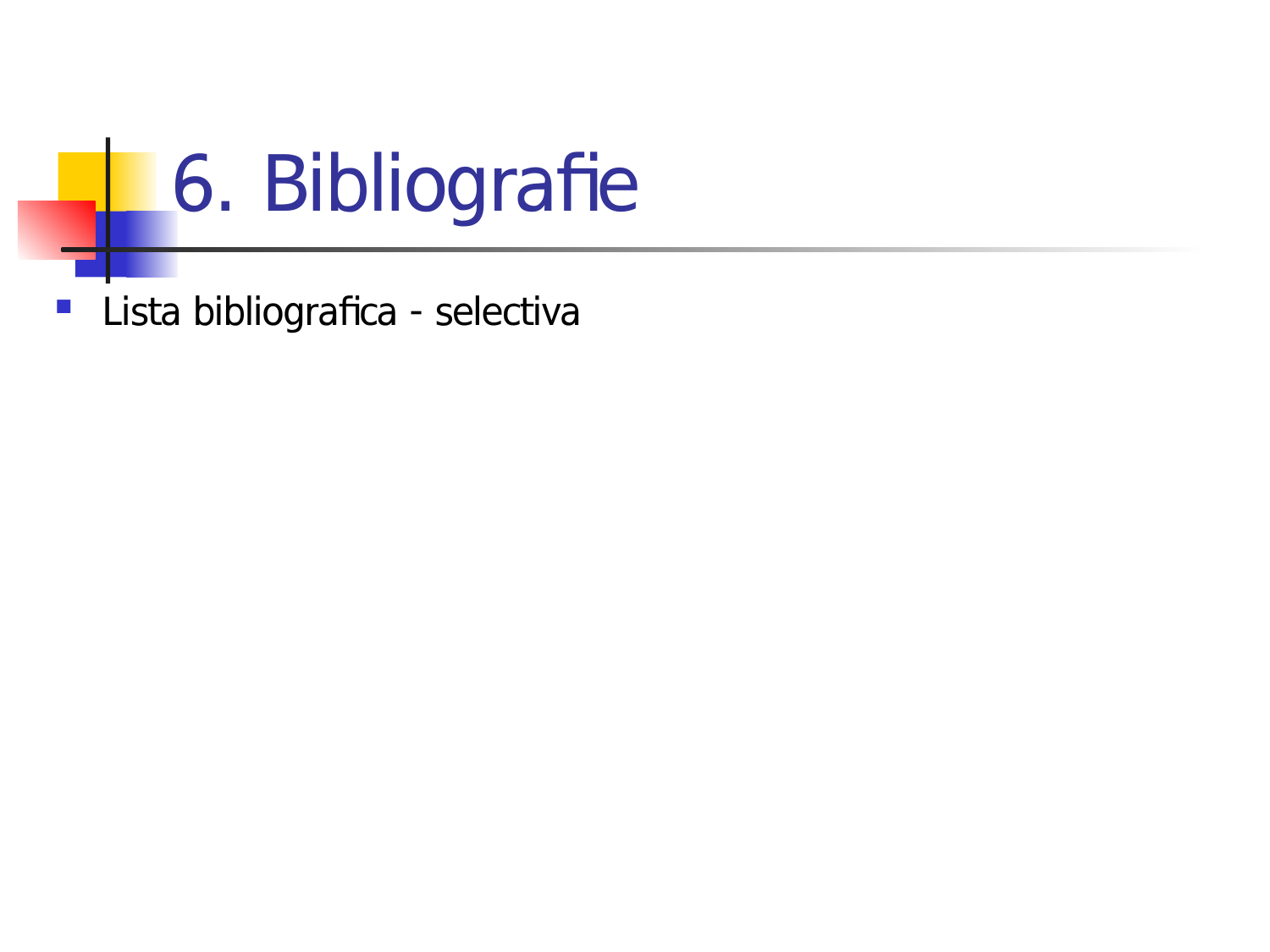

# 6. Bibliografie
Lista bibliografica - selectiva